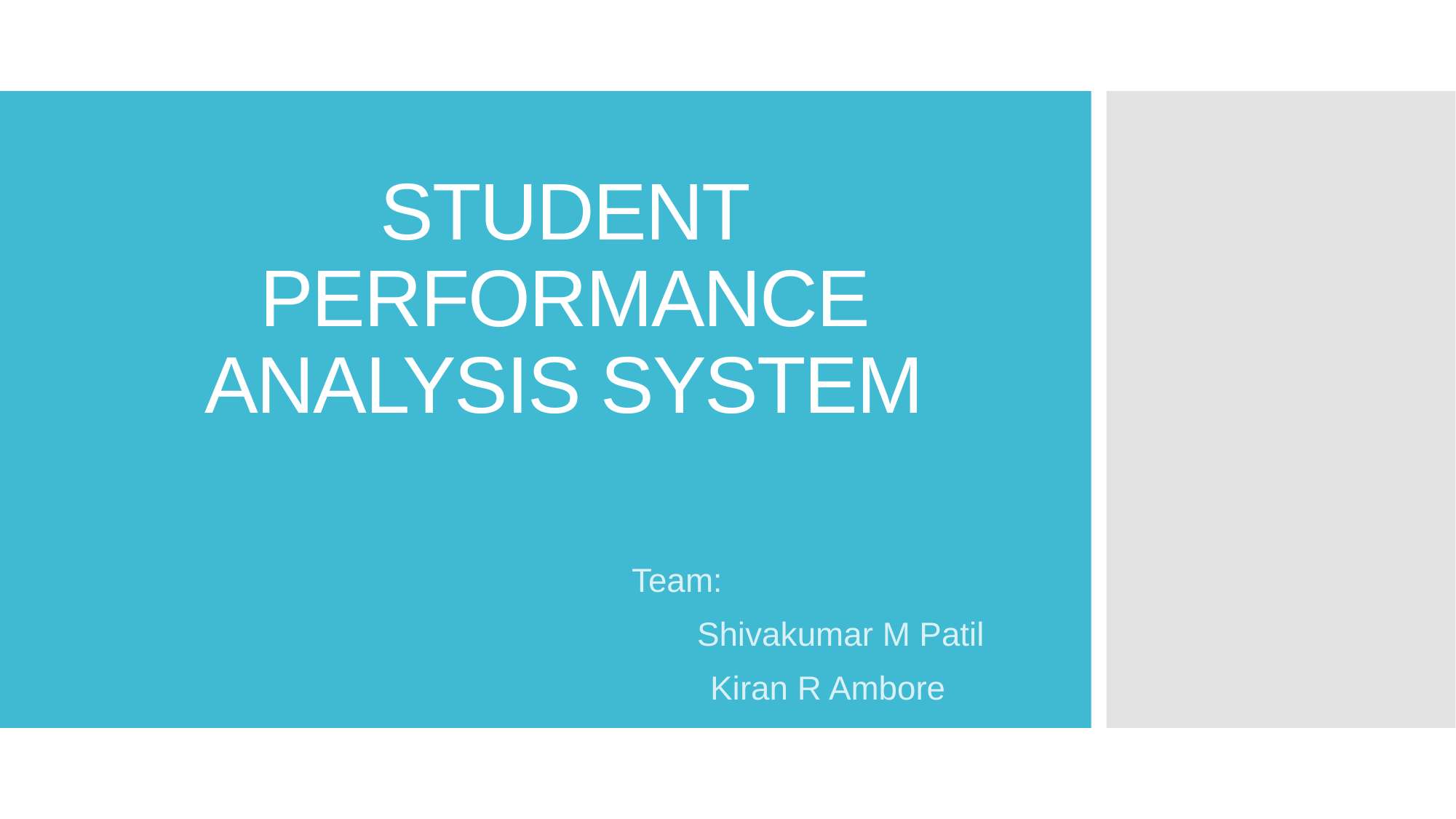

# STUDENT PERFORMANCE ANALYSIS SYSTEM
		Team:
					Shivakumar M Patil
				         Kiran R Ambore